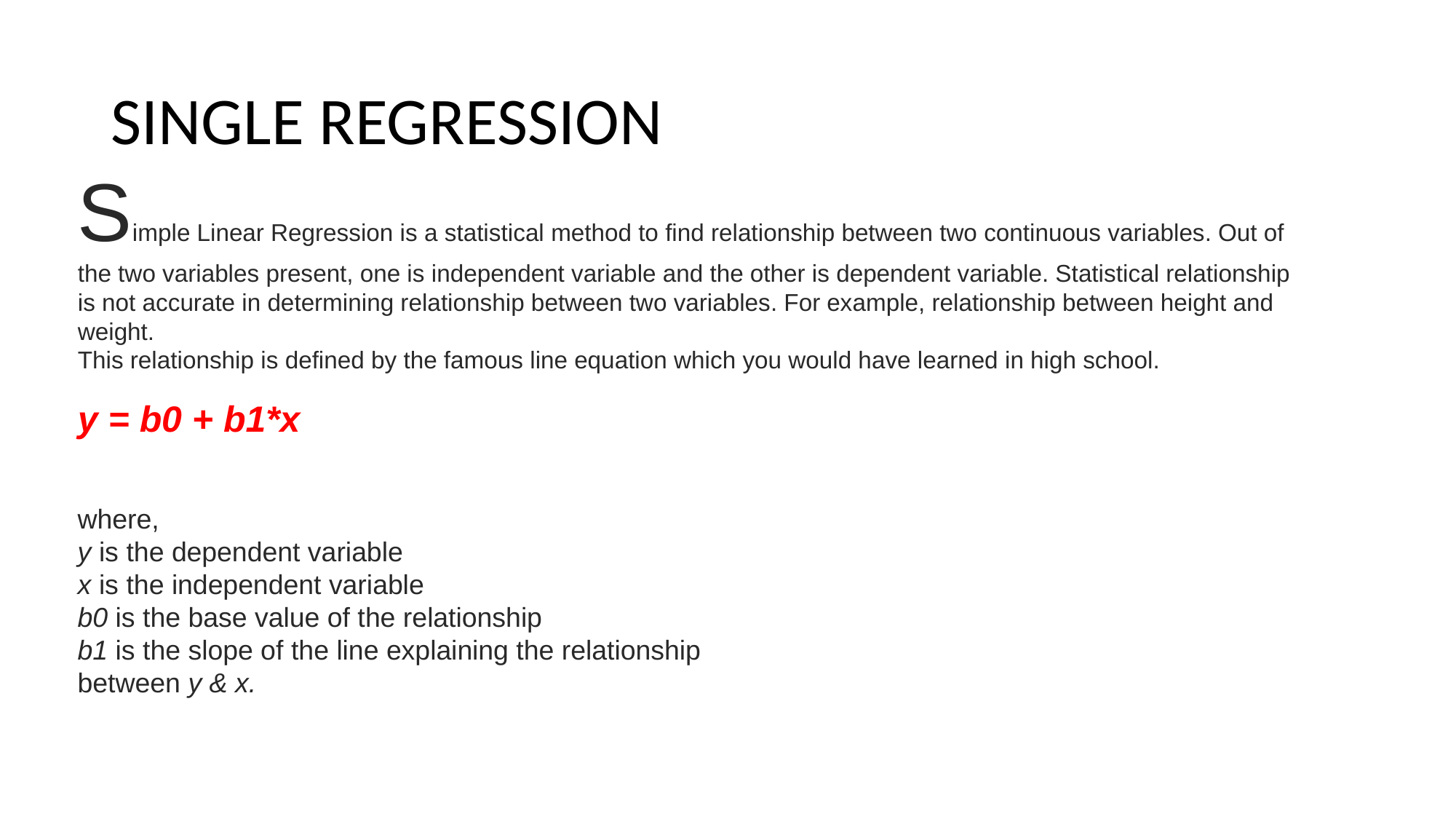

# SINGLE REGRESSION
Simple Linear Regression is a statistical method to find relationship between two continuous variables. Out of the two variables present, one is independent variable and the other is dependent variable. Statistical relationship is not accurate in determining relationship between two variables. For example, relationship between height and weight.
This relationship is defined by the famous line equation which you would have learned in high school.

y = b0 + b1*x
where,
y is the dependent variable
x is the independent variable
b0 is the base value of the relationship
b1 is the slope of the line explaining the relationship between y & x.